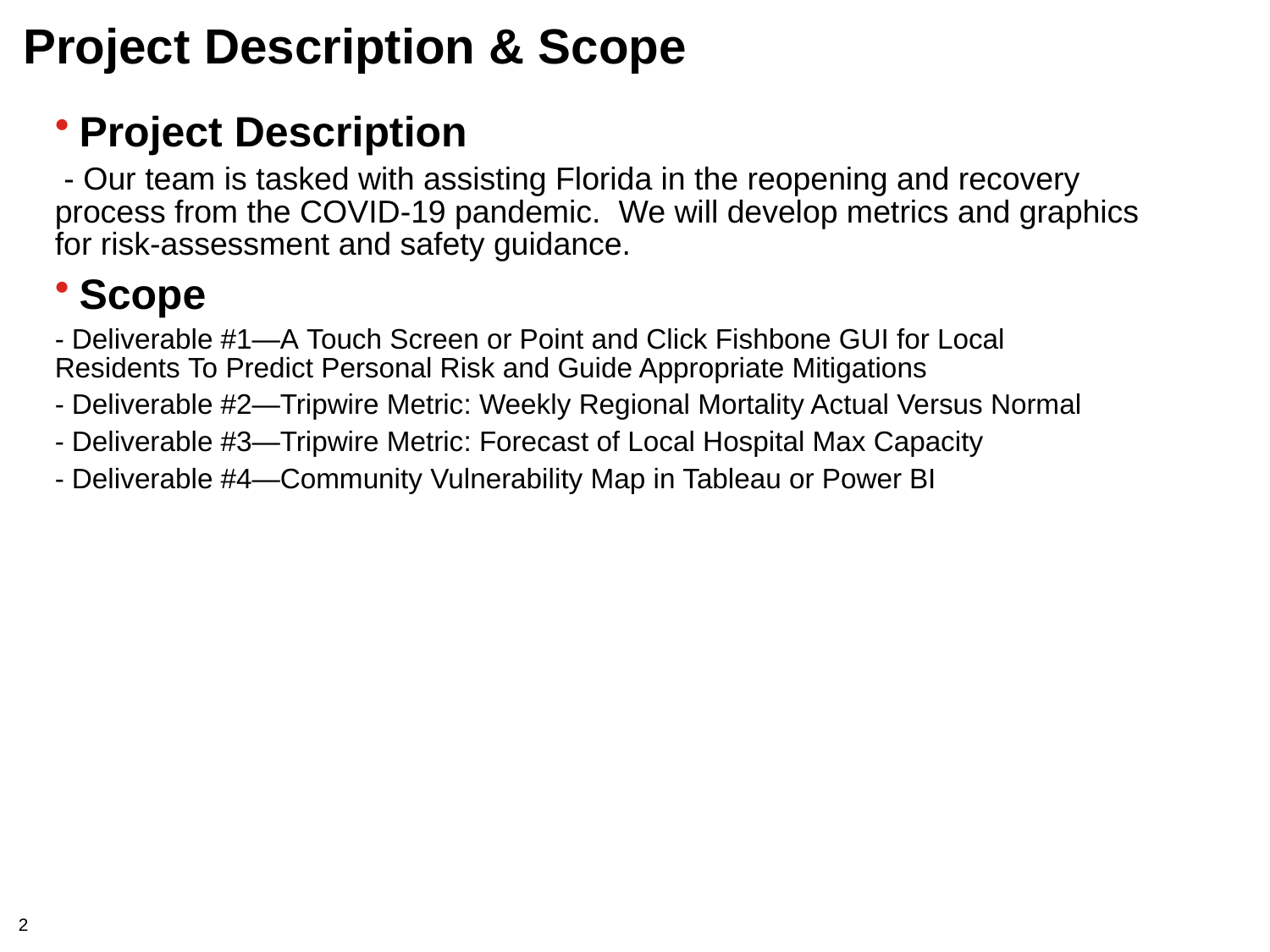

# Project Description & Scope
Project Description
 - Our team is tasked with assisting Florida in the reopening and recovery process from the COVID-19 pandemic.  We will develop metrics and graphics for risk-assessment and safety guidance.
Scope
- Deliverable #1—A Touch Screen or Point and Click Fishbone GUI for Local Residents To Predict Personal Risk and Guide Appropriate Mitigations
- Deliverable #2—Tripwire Metric: Weekly Regional Mortality Actual Versus Normal
- Deliverable #3—Tripwire Metric: Forecast of Local Hospital Max Capacity
- Deliverable #4—Community Vulnerability Map in Tableau or Power BI